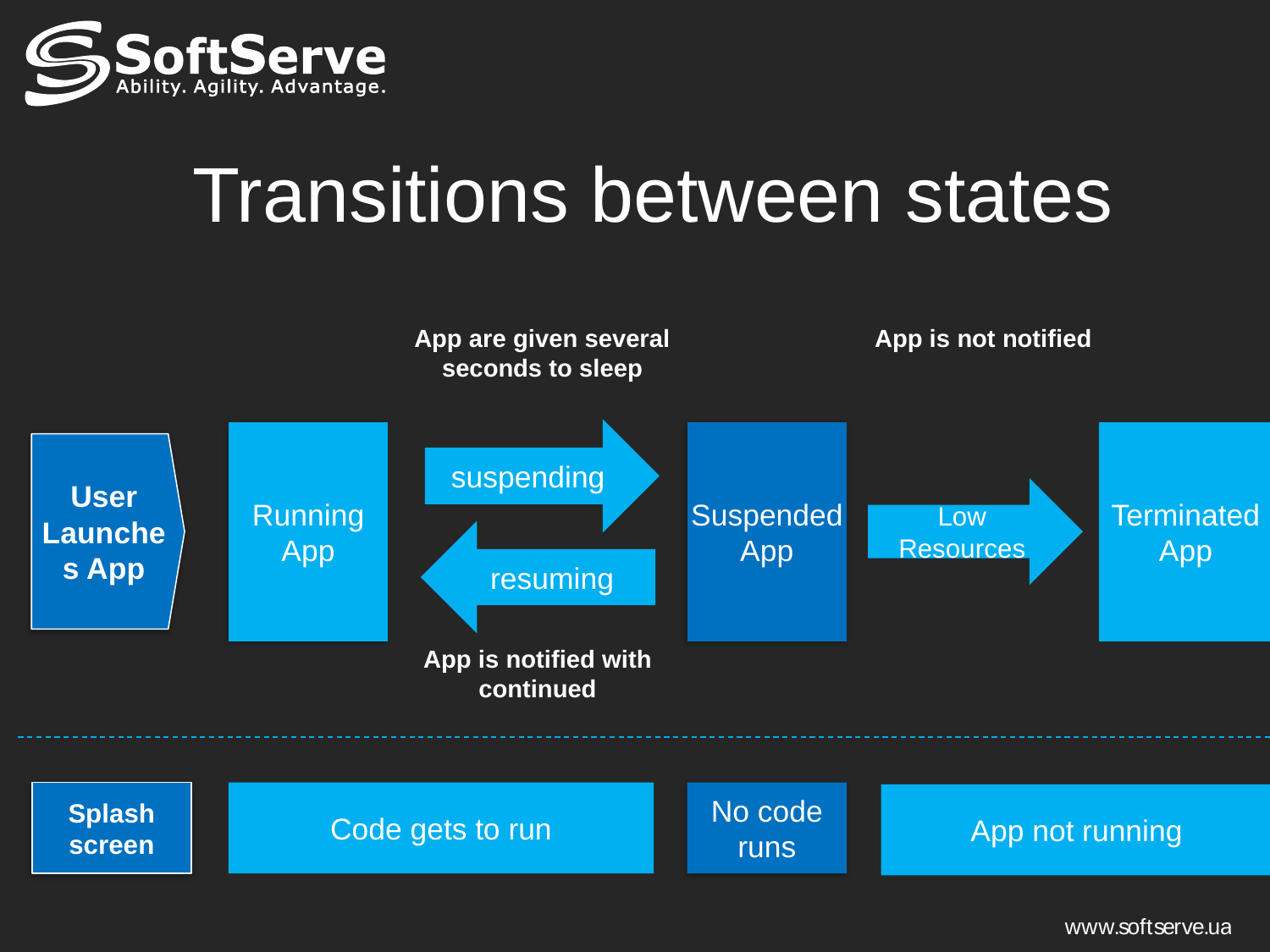

# Transitions between states
App are given several seconds to sleep
App is not notified
suspending
Running
App
Suspended
App
Terminated
App
User Launches App
Low Resources
resuming
App is notified with continued
Splash screen
Code gets to run
No code runs
App not running